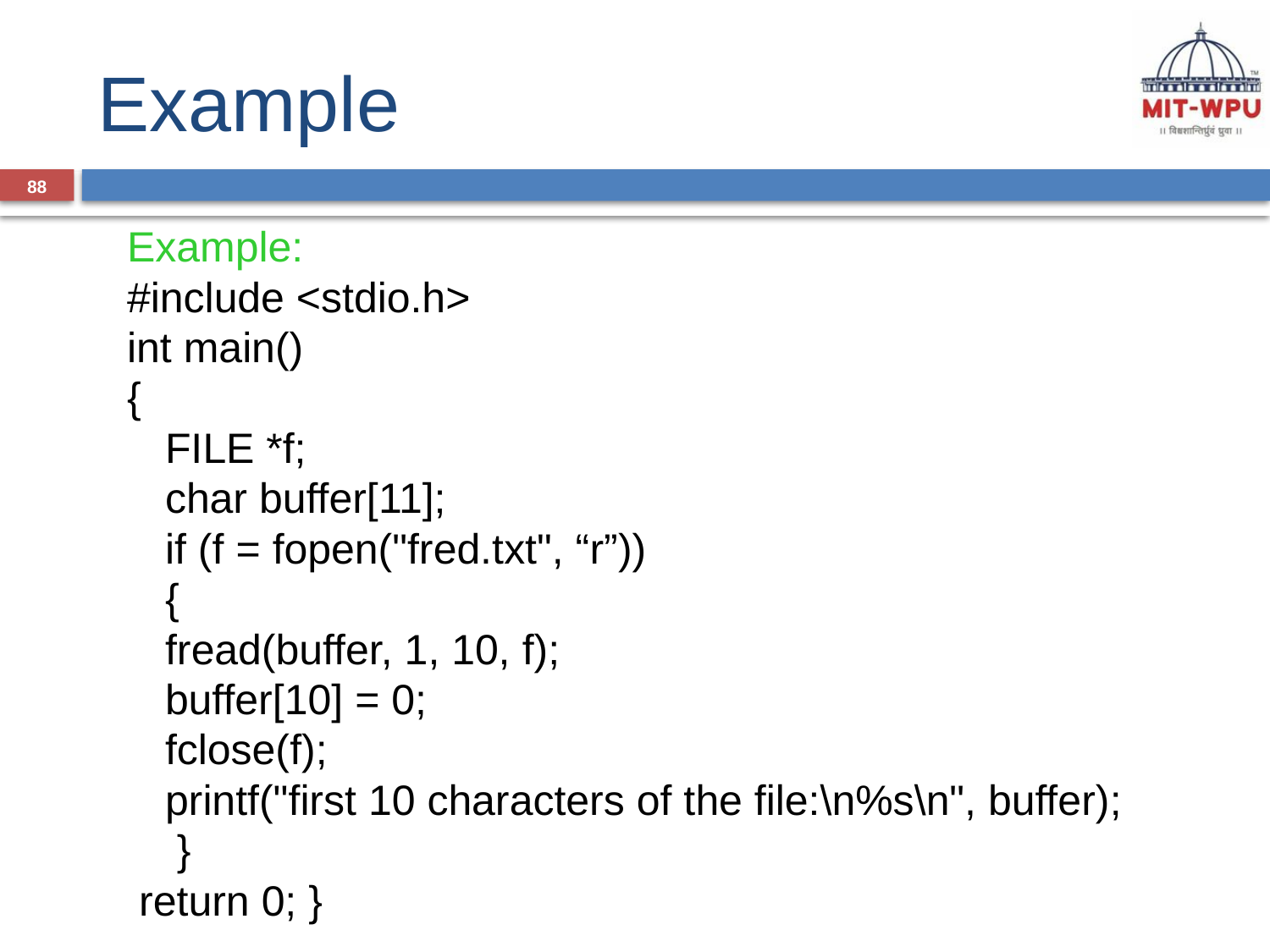

# Example
88

Example:
#include <stdio.h>
int main()
{
	FILE *f;
 	char buffer[11];
 	if (f = fopen("fred.txt", “r”))
	{
	fread(buffer, 1, 10, f);
	buffer[10] = 0;
	fclose(f);
	printf("first 10 characters of the file:\n%s\n", buffer);
	 }
 return 0; }